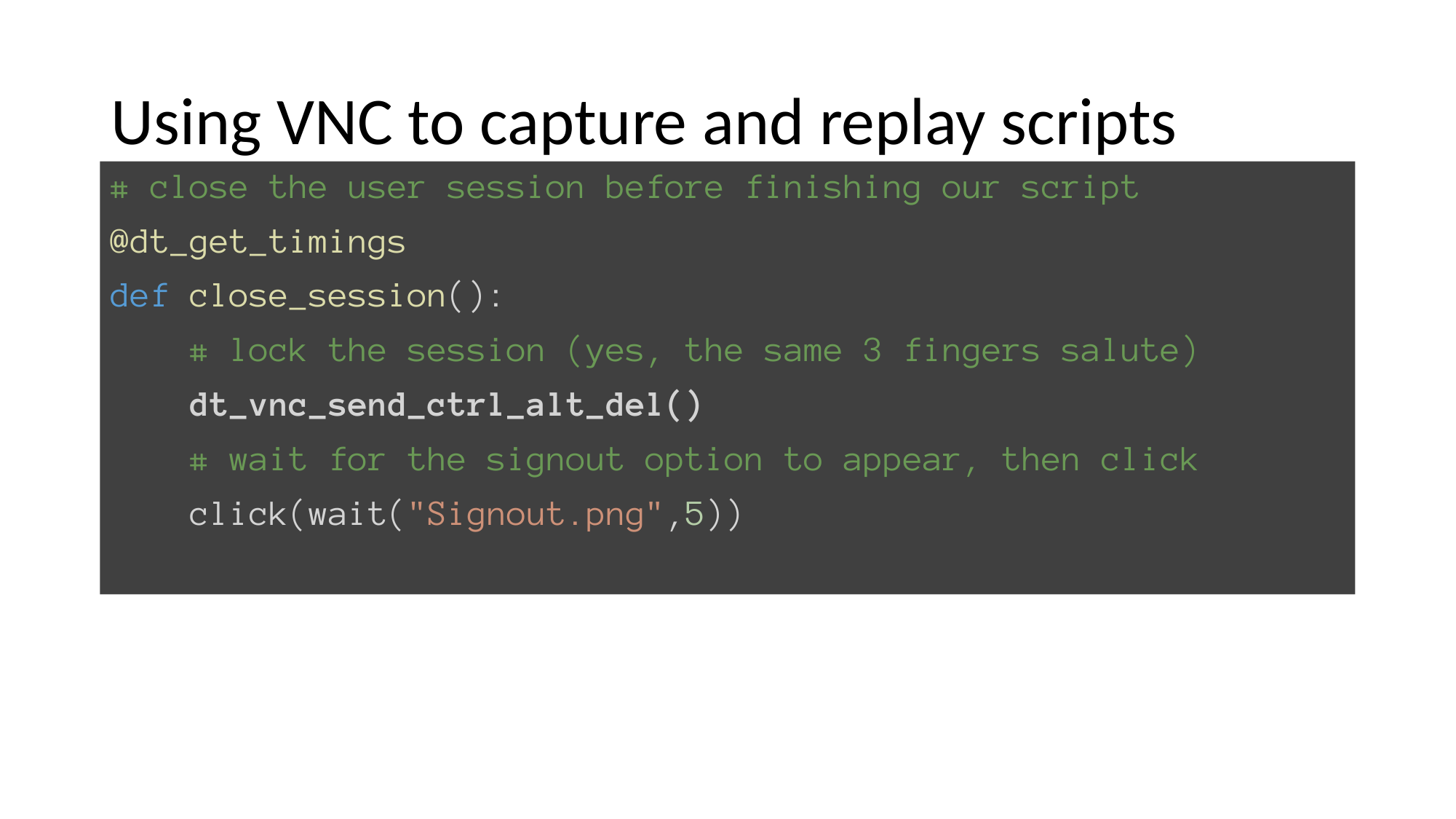

# Using VNC to capture and replay scripts
# close the user session before finishing our script
@dt_get_timings
def close_session():
    # lock the session (yes, the same 3 fingers salute)
    dt_vnc_send_ctrl_alt_del()
    # wait for the signout option to appear, then click
    click(wait("Signout.png",5))